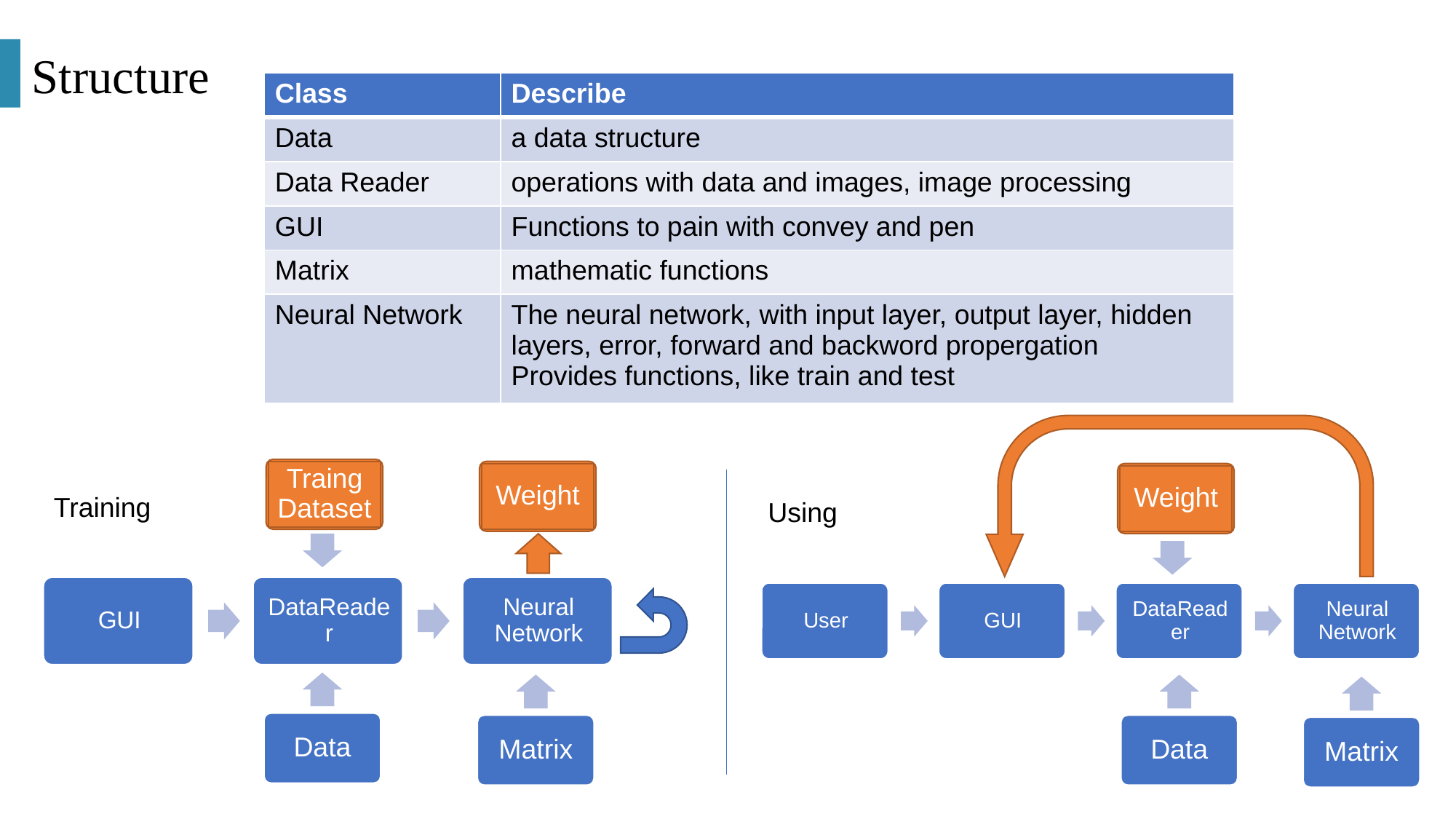

Structure
| Class | Describe |
| --- | --- |
| Data | a data structure |
| Data Reader | operations with data and images, image processing |
| GUI | Functions to pain with convey and pen |
| Matrix | mathematic functions |
| Neural Network | The neural network, with input layer, output layer, hidden layers, error, forward and backword propergation Provides functions, like train and test |

Traing Dataset

Weight

Weight
Training
Using

User

GUI

DataReader

Neural Network
GUI

DataReader

Neural Network

Data

Matrix

Data

Matrix